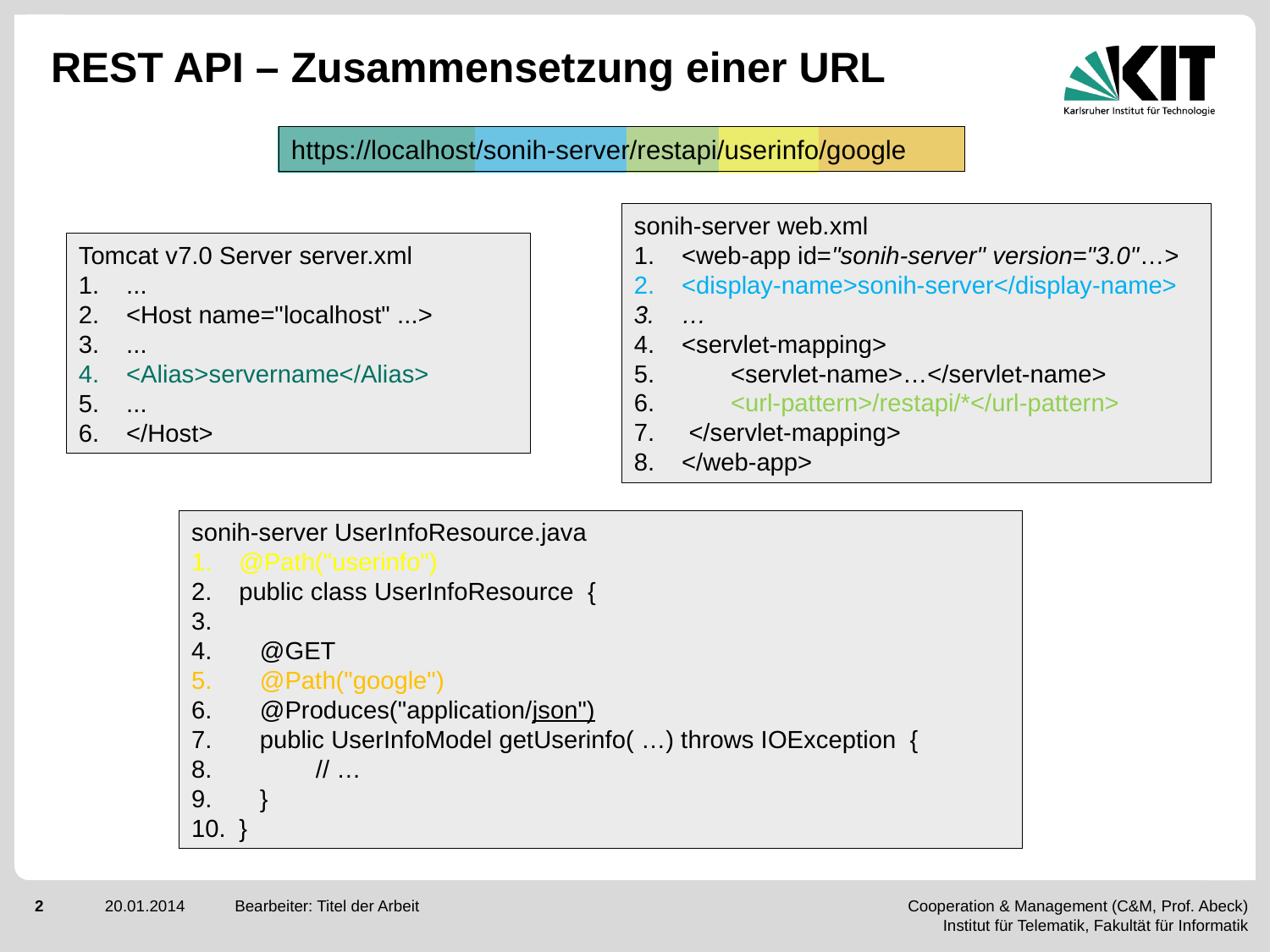

# REST API – Zusammensetzung einer URL
https://localhost/sonih-server/restapi/userinfo/google

sonih-server web.xml
<web-app id="sonih-server" version="3.0"…>
<display-name>sonih-server</display-name>
…
<servlet-mapping>
       <servlet-name>…</servlet-name>
       <url-pattern>/restapi/*</url-pattern>
 </servlet-mapping>
</web-app>
Tomcat v7.0 Server server.xml
...
<Host name="localhost" ...>
...
<Alias>servername</Alias>
...
</Host>
sonih-server UserInfoResource.java
@Path("userinfo")
public class UserInfoResource  {

   @GET
   @Path("google")
   @Produces("application/json")
   public UserInfoModel getUserinfo( …) throws IOException  {
           // …
   }
}
Bearbeiter: Titel der Arbeit